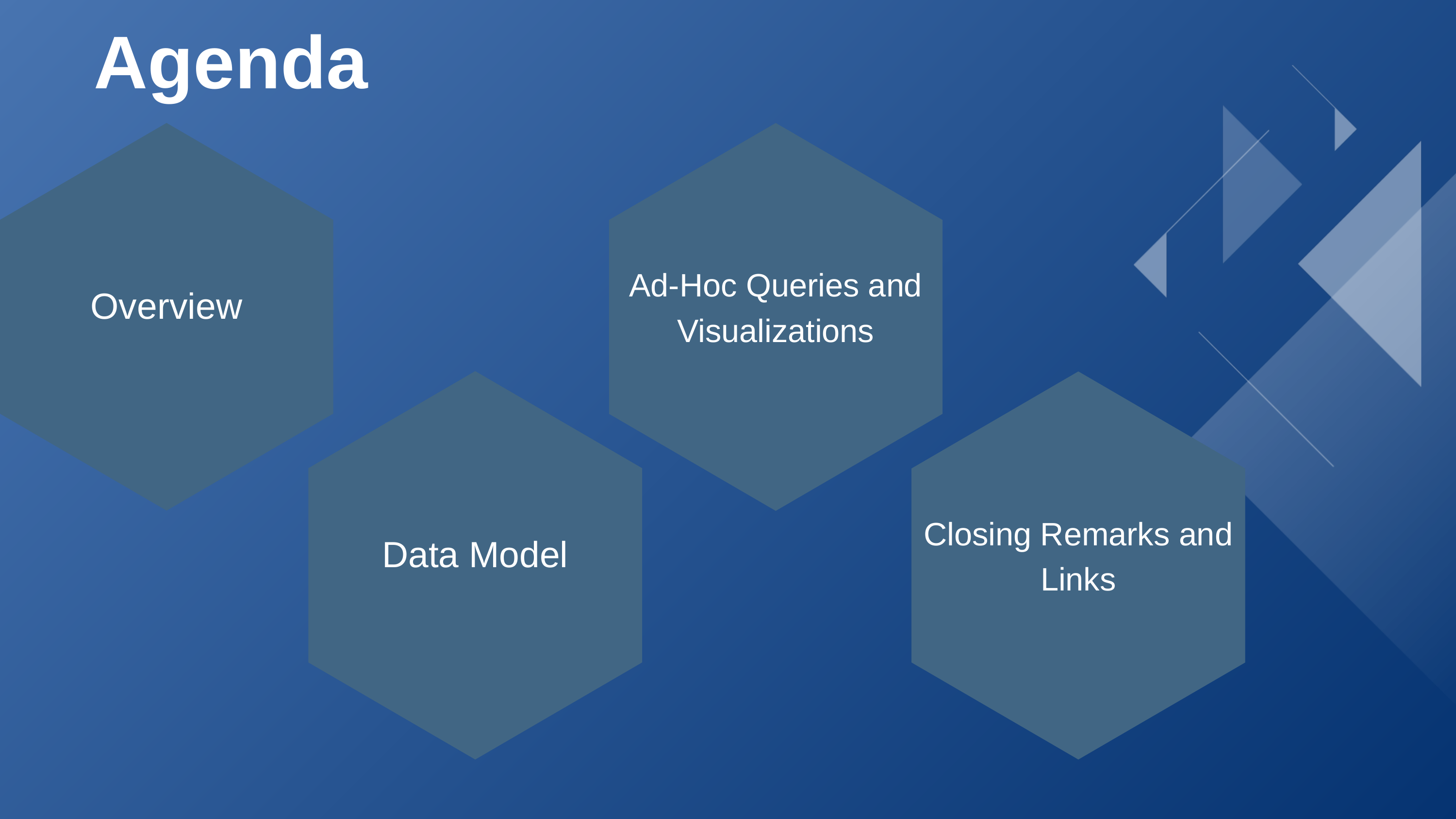

Agenda

Overview

Ad-Hoc Queries and Visualizations

Data Model

Closing Remarks and Links